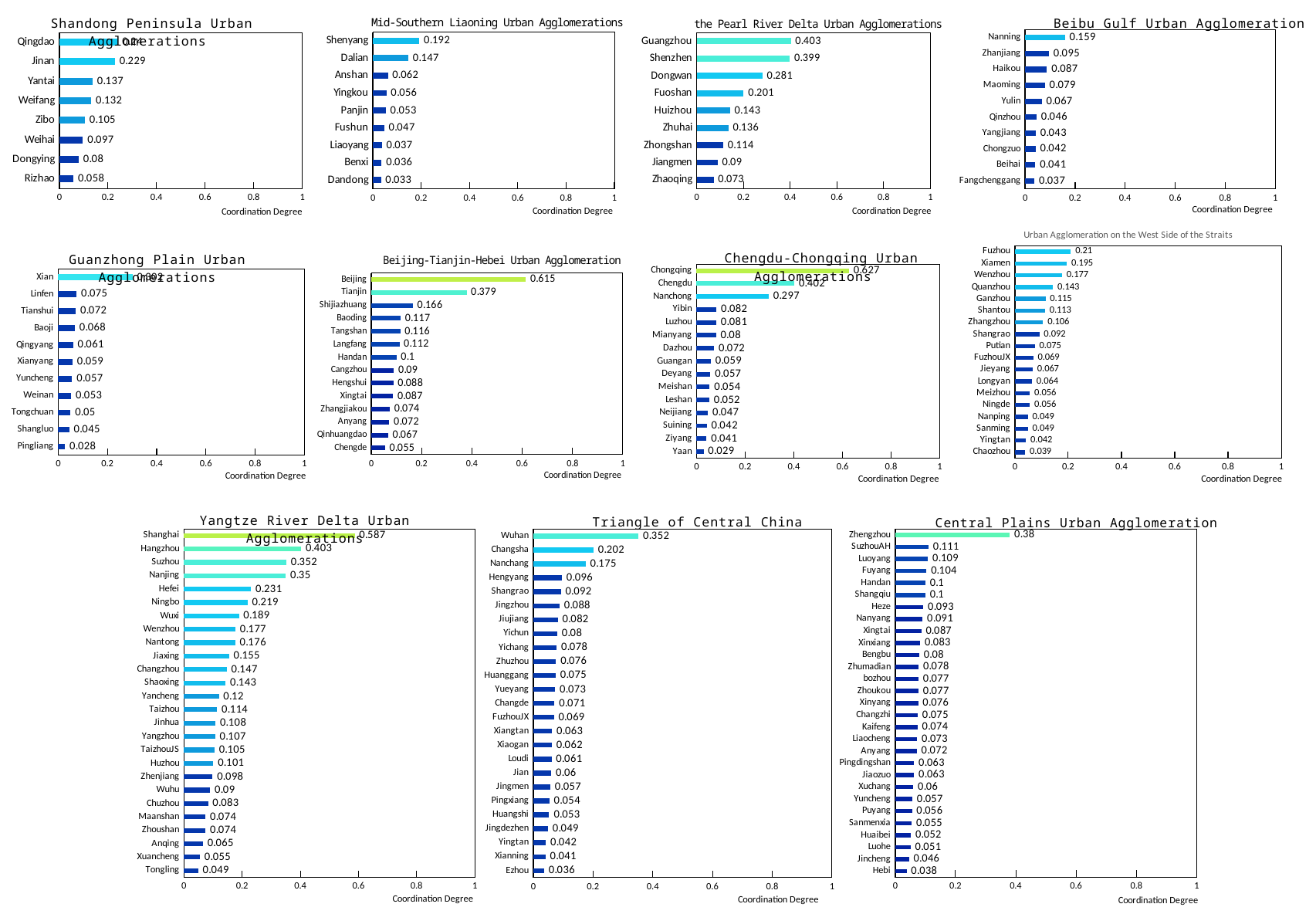

### Chart: Shandong Peninsula Urban Agglomerations

| Category |  |
|---|---|
| Rizhao | 0.058 |
| Dongying | 0.08 |
| Weihai | 0.097 |
| Zibo | 0.105 |
| Weifang | 0.132 |
| Yantai | 0.137 |
| Jinan | 0.229 |
| Qingdao | 0.24 |

### Chart: Mid-Southern Liaoning Urban Agglomerations

| Category |  |
|---|---|
| Dandong | 0.033 |
| Benxi | 0.036 |
| Liaoyang | 0.037 |
| Fushun | 0.047 |
| Panjin | 0.053 |
| Yingkou | 0.056 |
| Anshan | 0.062 |
| Dalian | 0.147 |
| Shenyang | 0.192 |

### Chart: Beibu Gulf Urban Agglomeration

| Category |  |
|---|---|
| Fangchenggang | 0.037 |
| Beihai | 0.041 |
| Chongzuo | 0.042 |
| Yangjiang | 0.043 |
| Qinzhou | 0.046 |
| Yulin | 0.067 |
| Maoming | 0.079 |
| Haikou | 0.087 |
| Zhanjiang | 0.095 |
| Nanning | 0.159 |

### Chart: the Pearl River Delta Urban Agglomerations

| Category |  |
|---|---|
| Zhaoqing | 0.073 |
| Jiangmen | 0.09 |
| Zhongshan | 0.114 |
| Zhuhai | 0.136 |
| Huizhou | 0.143 |
| Fuoshan | 0.201 |
| Dongwan | 0.281 |
| Shenzhen | 0.399 |
| Guangzhou | 0.403 |

### Chart:  Urban Agglomeration on the West Side of the Straits

| Category |  |
|---|---|
| Chaozhou | 0.039 |
| Yingtan | 0.042 |
| Sanming | 0.049 |
| Nanping | 0.049 |
| Ningde | 0.056 |
| Meizhou | 0.056 |
| Longyan | 0.064 |
| Jieyang | 0.067 |
| FuzhouJX | 0.069 |
| Putian | 0.075 |
| Shangrao | 0.092 |
| Zhangzhou | 0.106 |
| Shantou | 0.113 |
| Ganzhou | 0.115 |
| Quanzhou | 0.143 |
| Wenzhou | 0.177 |
| Xiamen | 0.195 |
| Fuzhou | 0.21 |

### Chart:  Chengdu-Chongqing Urban Agglomerations

| Category |  |
|---|---|
| Yaan | 0.029 |
| Ziyang | 0.041 |
| Suining | 0.042 |
| Neijiang | 0.047 |
| Leshan | 0.052 |
| Meishan | 0.054 |
| Deyang | 0.057 |
| Guangan | 0.059 |
| Dazhou | 0.072 |
| Mianyang | 0.08 |
| Luzhou | 0.081 |
| Yibin | 0.082 |
| Nanchong | 0.297 |
| Chengdu | 0.402 |
| Chongqing | 0.627 |

### Chart: Guanzhong Plain Urban Agglomerations

| Category |  |
|---|---|
| Pingliang | 0.028 |
| Shangluo | 0.045 |
| Tongchuan | 0.05 |
| Weinan | 0.053 |
| Yuncheng | 0.057 |
| Xianyang | 0.059 |
| Qingyang | 0.061 |
| Baoji | 0.068 |
| Tianshui | 0.072 |
| Linfen | 0.075 |
| Xian | 0.302 |

### Chart: Beijing-Tianjin-Hebei Urban Agglomeration

| Category |  |
|---|---|
| Chengde | 0.055 |
| Qinhuangdao | 0.067 |
| Anyang | 0.072 |
| Zhangjiakou | 0.074 |
| Xingtai | 0.087 |
| Hengshui | 0.088 |
| Cangzhou | 0.09 |
| Handan | 0.1 |
| Langfang | 0.112 |
| Tangshan | 0.116 |
| Baoding | 0.117 |
| Shijiazhuang | 0.166 |
| Tianjin | 0.379 |
| Beijing | 0.615 |

### Chart: Central Plains Urban Agglomeration

| Category |  |
|---|---|
| Hebi | 0.038 |
| Jincheng | 0.046 |
| Luohe | 0.051 |
| Huaibei | 0.052 |
| Sanmenxia | 0.055 |
| Puyang | 0.056 |
| Yuncheng | 0.057 |
| Xuchang | 0.06 |
| Jiaozuo | 0.063 |
| Pingdingshan | 0.063 |
| Anyang | 0.072 |
| Liaocheng | 0.073 |
| Kaifeng | 0.074 |
| Changzhi | 0.075 |
| Xinyang | 0.076 |
| Zhoukou | 0.077 |
| bozhou | 0.077 |
| Zhumadian | 0.078 |
| Bengbu | 0.08 |
| Xinxiang | 0.083 |
| Xingtai | 0.087 |
| Nanyang | 0.091 |
| Heze | 0.093 |
| Shangqiu | 0.1 |
| Handan | 0.1 |
| Fuyang | 0.104 |
| Luoyang | 0.109 |
| SuzhouAH | 0.111 |
| Zhengzhou | 0.38 |

### Chart: Triangle of Central China

| Category |  |
|---|---|
| Ezhou | 0.036 |
| Xianning | 0.041 |
| Yingtan | 0.042 |
| Jingdezhen | 0.049 |
| Huangshi | 0.053 |
| Pingxiang | 0.054 |
| Jingmen | 0.057 |
| Jian | 0.06 |
| Loudi | 0.061 |
| Xiaogan | 0.062 |
| Xiangtan | 0.063 |
| FuzhouJX | 0.069 |
| Changde | 0.071 |
| Yueyang | 0.073 |
| Huanggang | 0.075 |
| Zhuzhou | 0.076 |
| Yichang | 0.078 |
| Yichun | 0.08 |
| Jiujiang | 0.082 |
| Jingzhou | 0.088 |
| Shangrao | 0.092 |
| Hengyang | 0.096 |
| Nanchang | 0.175 |
| Changsha | 0.202 |
| Wuhan | 0.352 |

### Chart: Yangtze River Delta Urban Agglomerations

| Category |  |
|---|---|
| Tongling | 0.049 |
| Xuancheng | 0.055 |
| Anqing | 0.065 |
| Zhoushan | 0.074 |
| Maanshan | 0.074 |
| Chuzhou | 0.083 |
| Wuhu | 0.09 |
| Zhenjiang | 0.098 |
| Huzhou | 0.101 |
| TaizhouJS | 0.105 |
| Yangzhou | 0.107 |
| Jinhua | 0.108 |
| Taizhou | 0.114 |
| Yancheng | 0.12 |
| Shaoxing | 0.143 |
| Changzhou | 0.147 |
| Jiaxing | 0.155 |
| Nantong | 0.176 |
| Wenzhou | 0.177 |
| Wuxi | 0.189 |
| Ningbo | 0.219 |
| Hefei | 0.231 |
| Nanjing | 0.35 |
| Suzhou | 0.352 |
| Hangzhou | 0.403 |
| Shanghai | 0.587 |